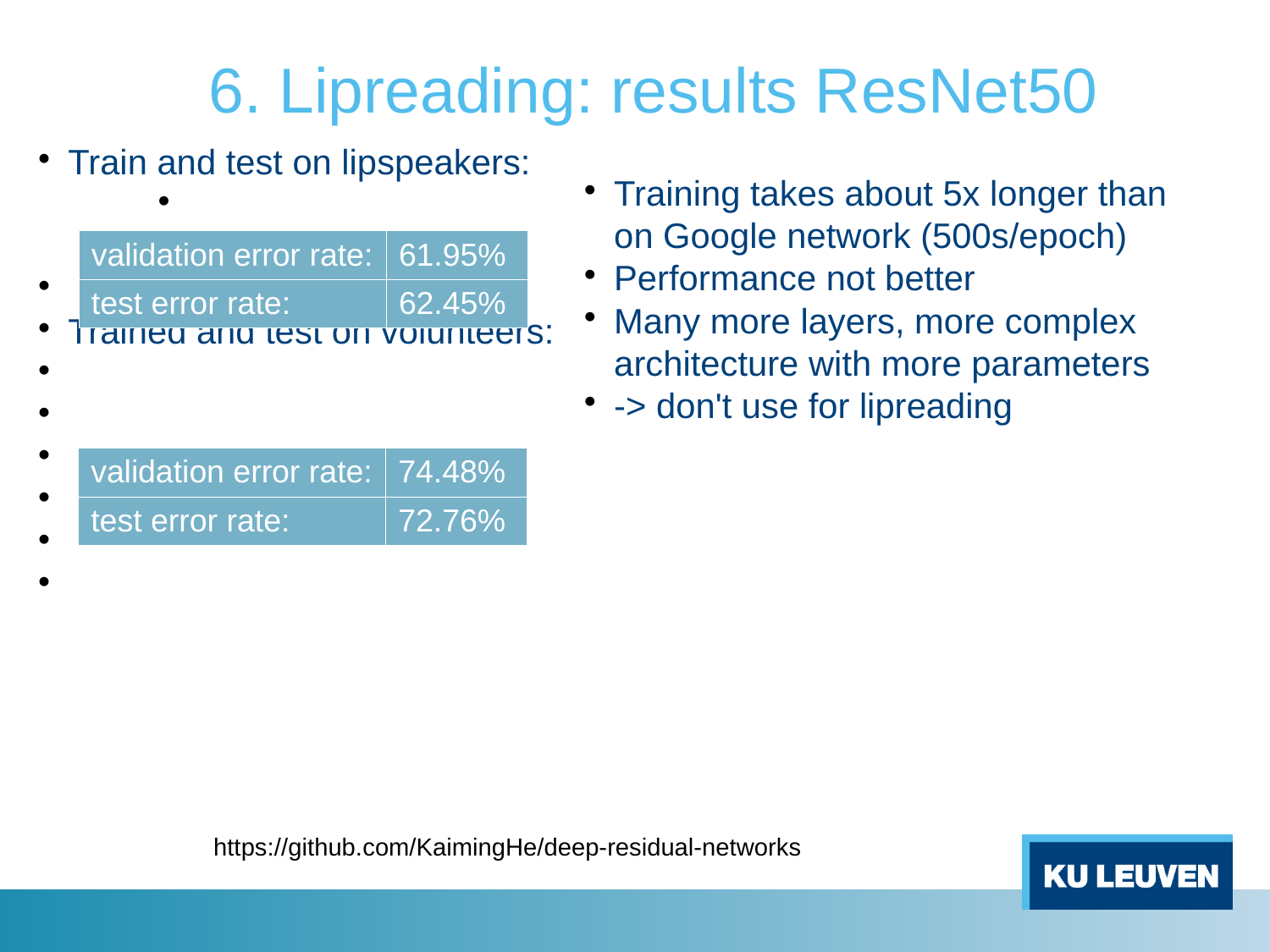

6. Lipreading: results ResNet50

Train and test on lipspeakers:

Trained and test on volunteers:

Training takes about 5x longer than on Google network (500s/epoch)
Performance not better
Many more layers, more complex architecture with more parameters
-> don't use for lipreading
| validation error rate: | 61.95% |
| --- | --- |
| test error rate: | 62.45% |
| validation error rate: | 74.48% |
| --- | --- |
| test error rate: | 72.76% |
https://github.com/KaimingHe/deep-residual-networks